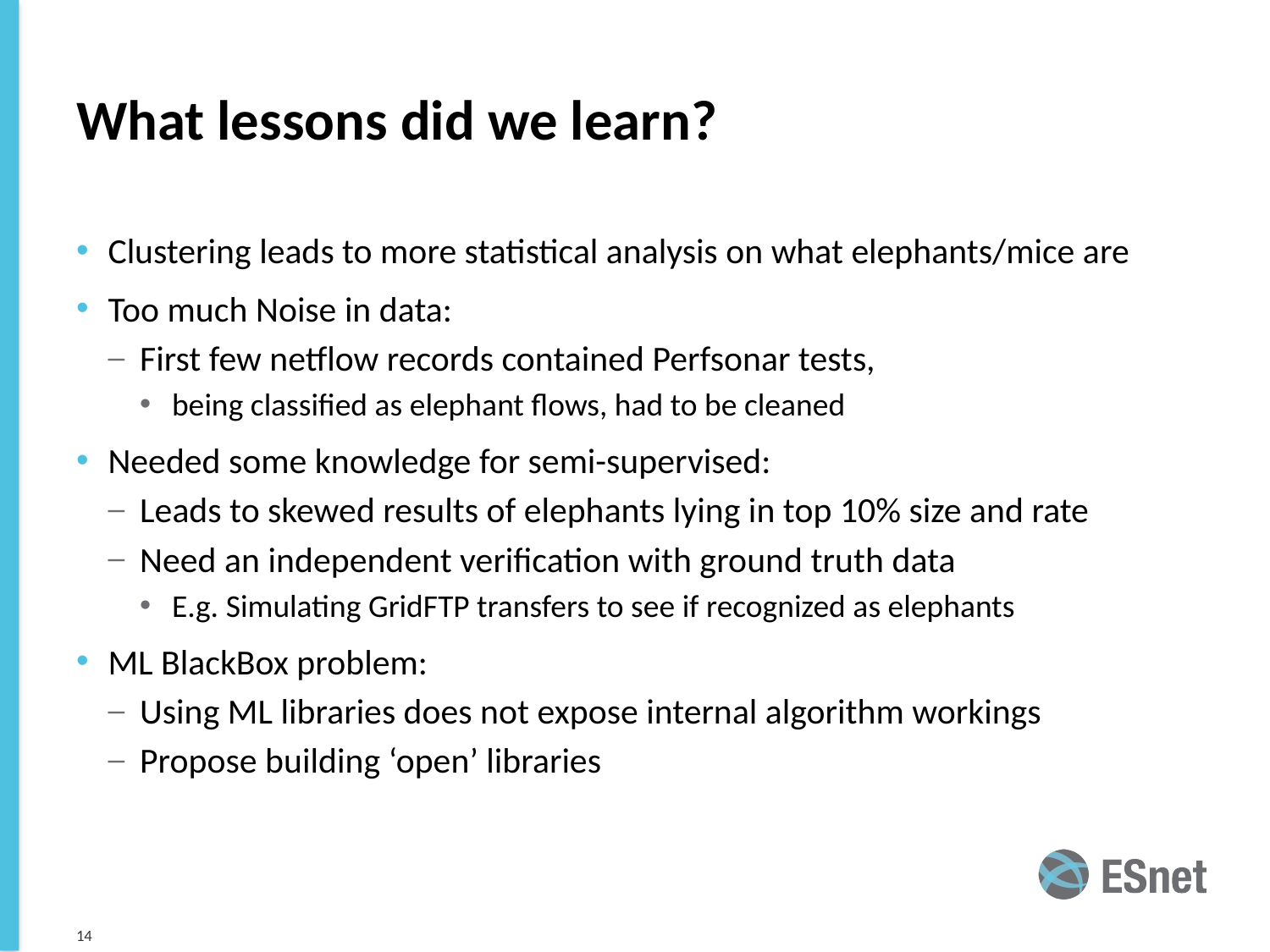

# What lessons did we learn?
Clustering leads to more statistical analysis on what elephants/mice are
Too much Noise in data:
First few netflow records contained Perfsonar tests,
being classified as elephant flows, had to be cleaned
Needed some knowledge for semi-supervised:
Leads to skewed results of elephants lying in top 10% size and rate
Need an independent verification with ground truth data
E.g. Simulating GridFTP transfers to see if recognized as elephants
ML BlackBox problem:
Using ML libraries does not expose internal algorithm workings
Propose building ‘open’ libraries
14